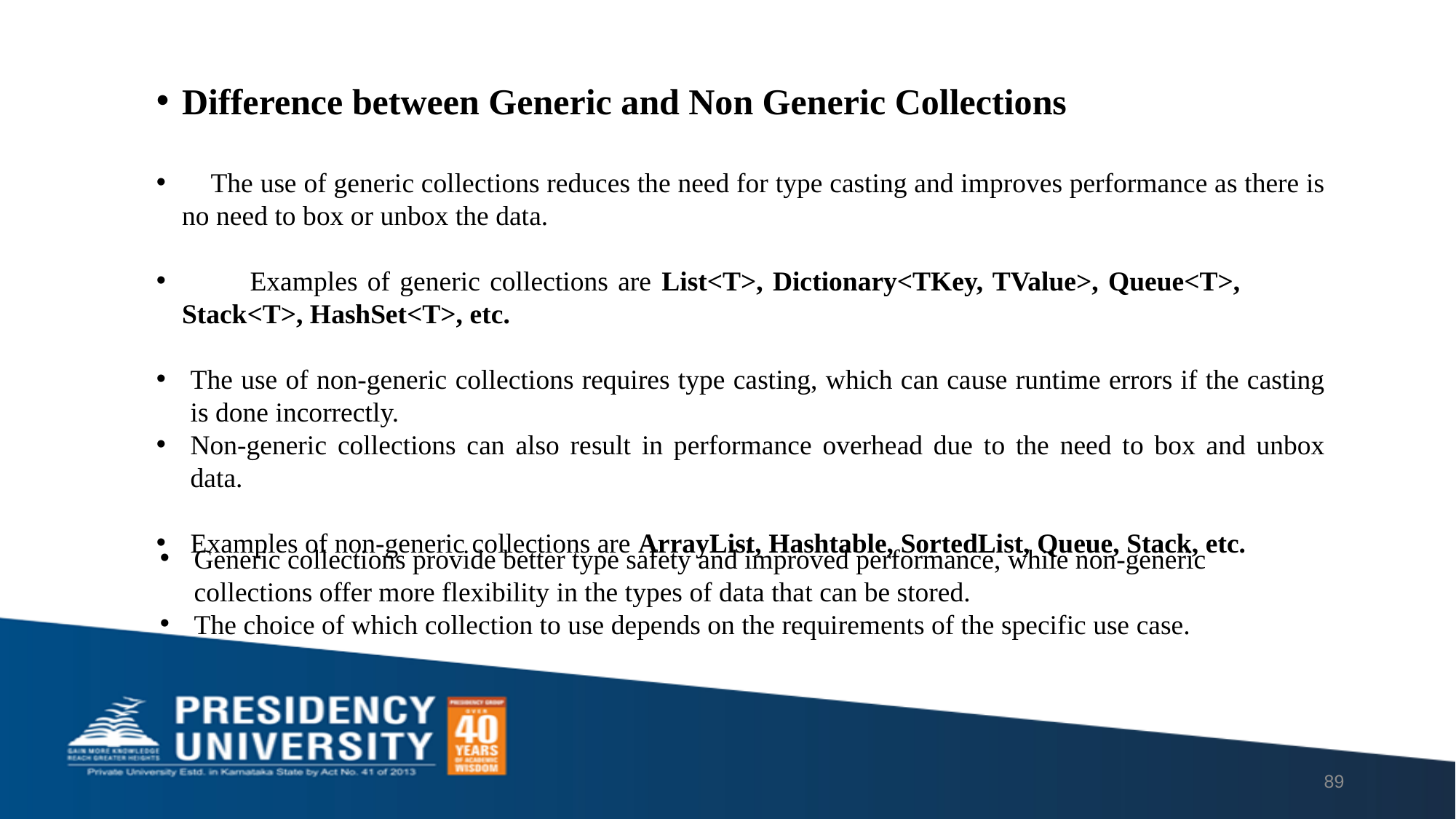

Difference between Generic and Non Generic Collections

    The use of generic collections reduces the need for type casting and improves performance as there is no need to box or unbox the data.

       Examples of generic collections are List<T>, Dictionary<TKey, TValue>, Queue<T>,    	Stack<T>, HashSet<T>, etc.

The use of non-generic collections requires type casting, which can cause runtime errors if the casting is done incorrectly.
Non-generic collections can also result in performance overhead due to the need to box and unbox data.

Examples of non-generic collections are ArrayList, Hashtable, SortedList, Queue, Stack, etc.

Generic collections provide better type safety and improved performance, while non-generic collections offer more flexibility in the types of data that can be stored.
The choice of which collection to use depends on the requirements of the specific use case.
89